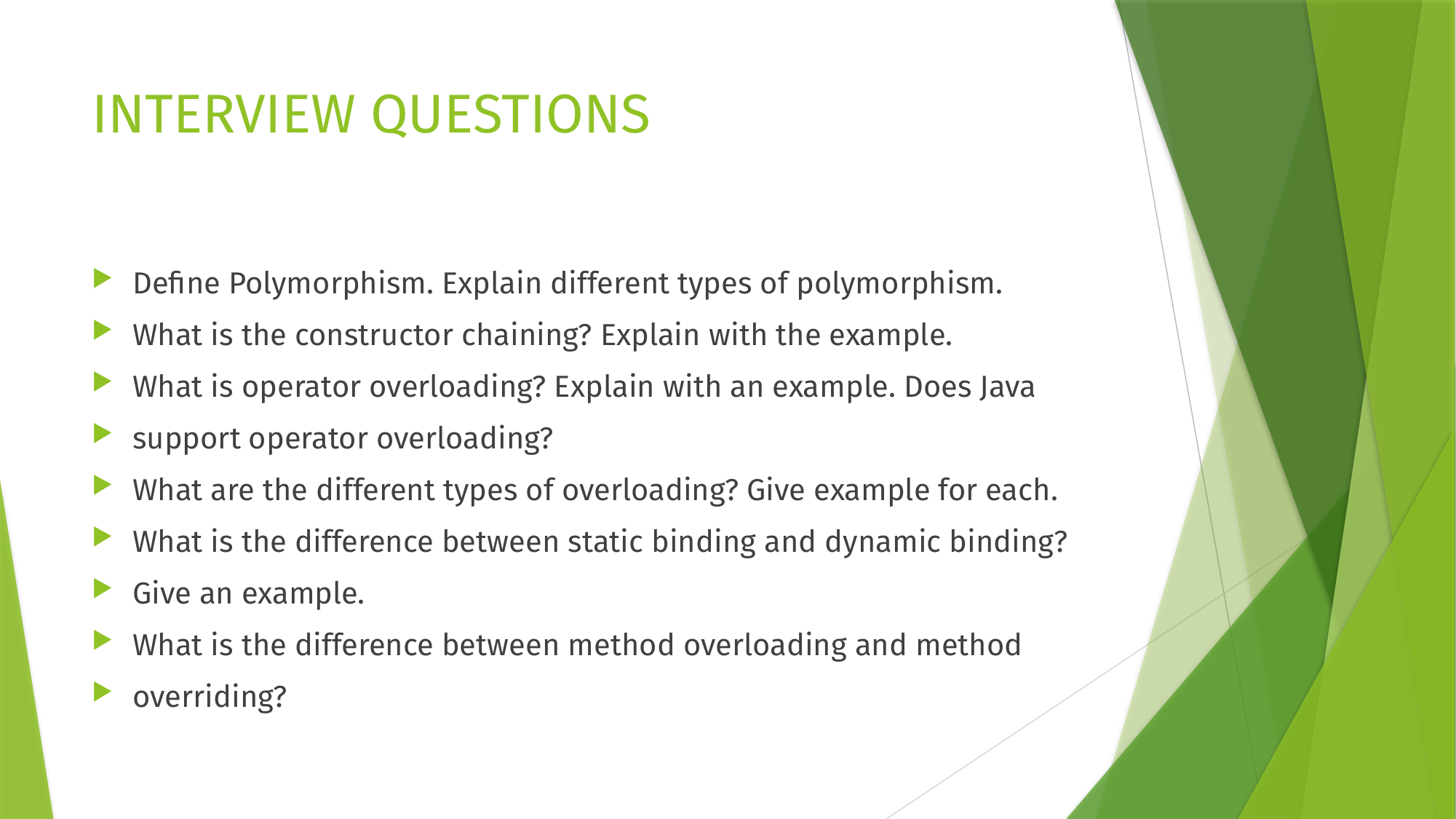

# INTERVIEW QUESTIONS
Define Polymorphism. Explain different types of polymorphism.
What is the constructor chaining? Explain with the example.
What is operator overloading? Explain with an example. Does Java
support operator overloading?
What are the different types of overloading? Give example for each.
What is the difference between static binding and dynamic binding?
Give an example.
What is the difference between method overloading and method
overriding?